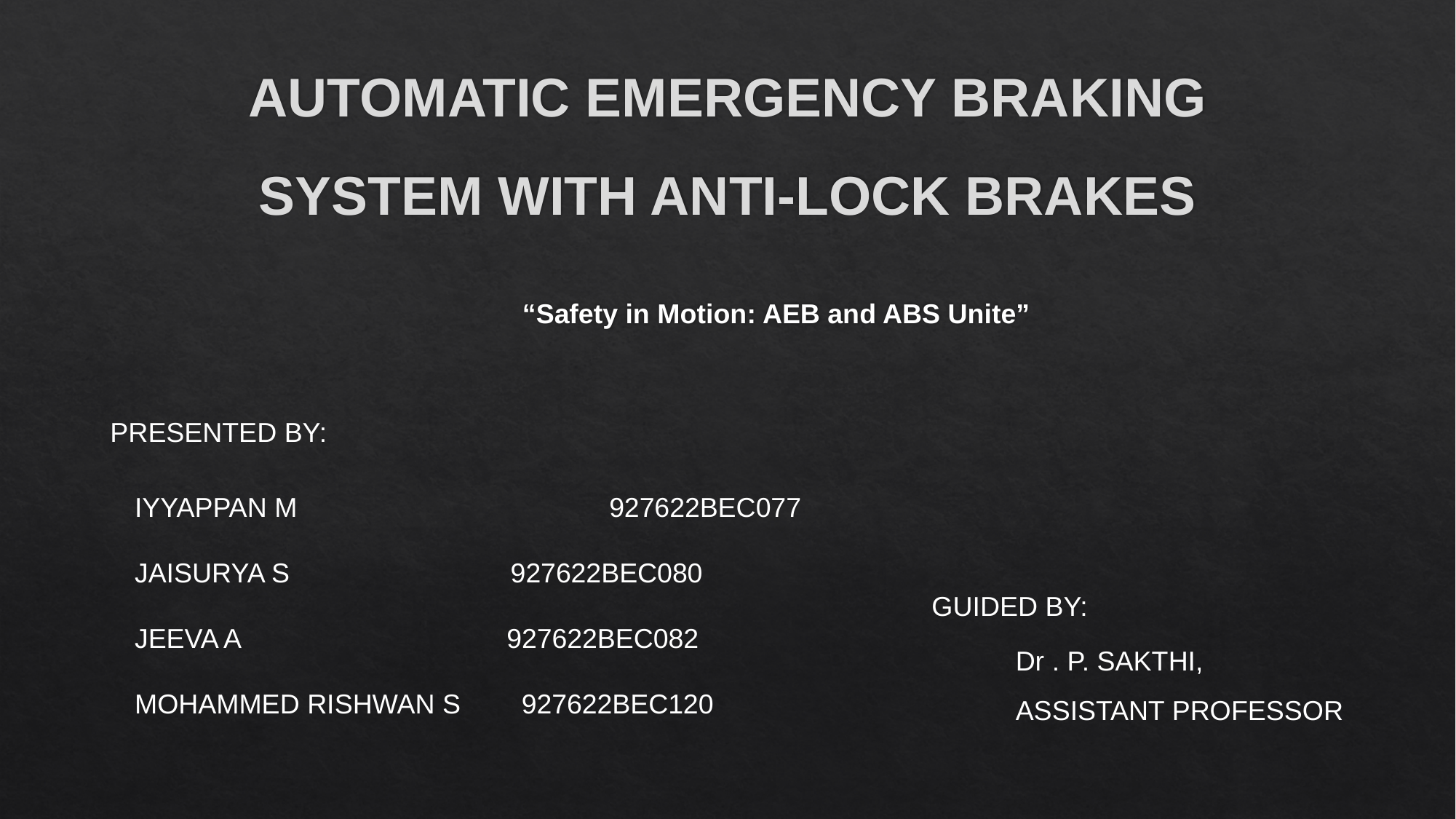

# AUTOMATIC EMERGENCY BRAKING SYSTEM WITH ANTI-LOCK BRAKES
		             “Safety in Motion: AEB and ABS Unite”
PRESENTED BY:
IYYAPPAN M     			     927622BEC077

JAISURYA S                             927622BEC080

JEEVA A                                   927622BEC082

MOHAMMED RISHWAN S        927622BEC120
GUIDED BY:
Dr . P. SAKTHI,
ASSISTANT PROFESSOR